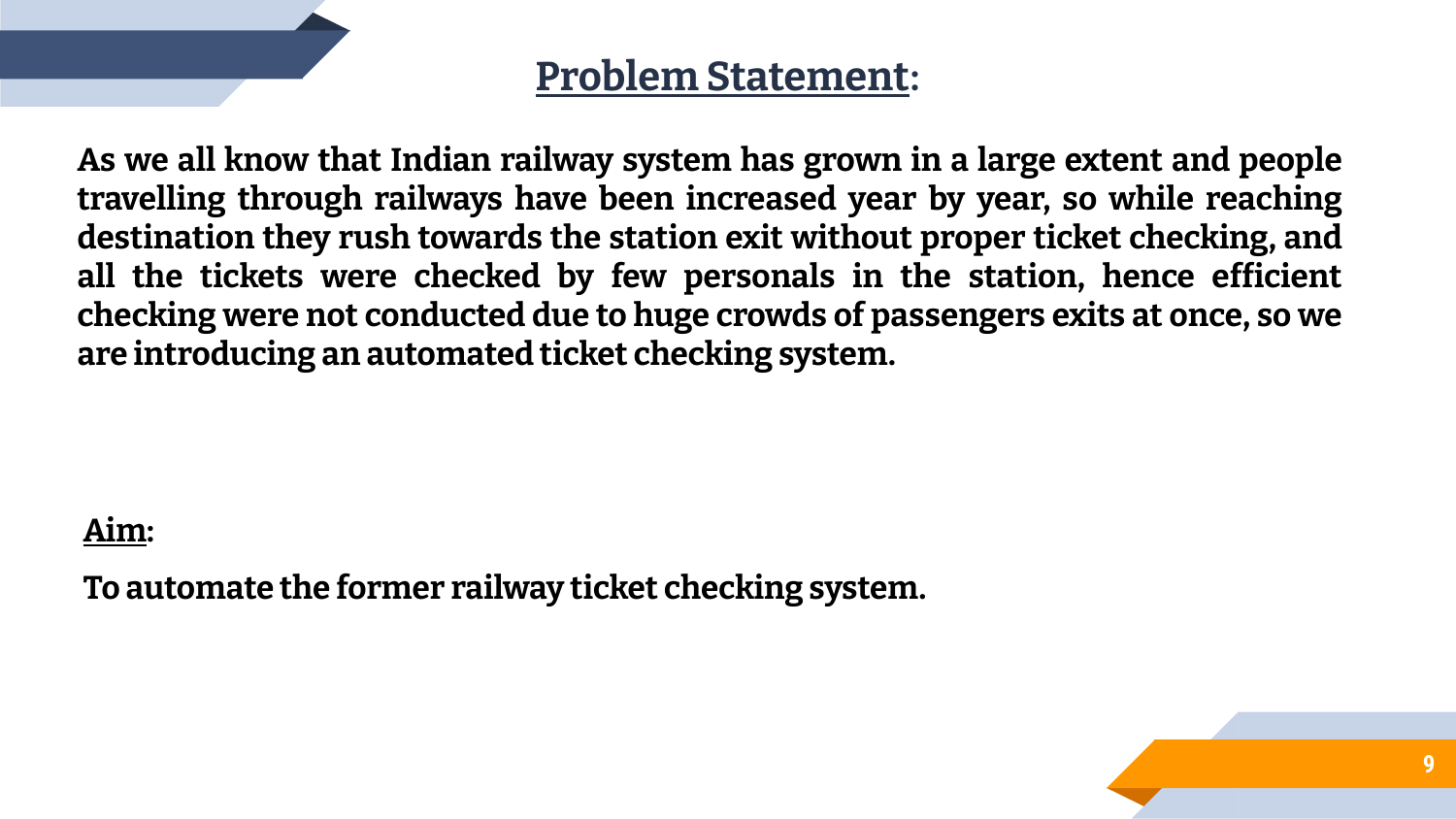

Problem Statement:
As we all know that Indian railway system has grown in a large extent and people travelling through railways have been increased year by year, so while reaching destination they rush towards the station exit without proper ticket checking, and all the tickets were checked by few personals in the station, hence efficient checking were not conducted due to huge crowds of passengers exits at once, so we are introducing an automated ticket checking system.

 Aim:
 To automate the former railway ticket checking system.

9